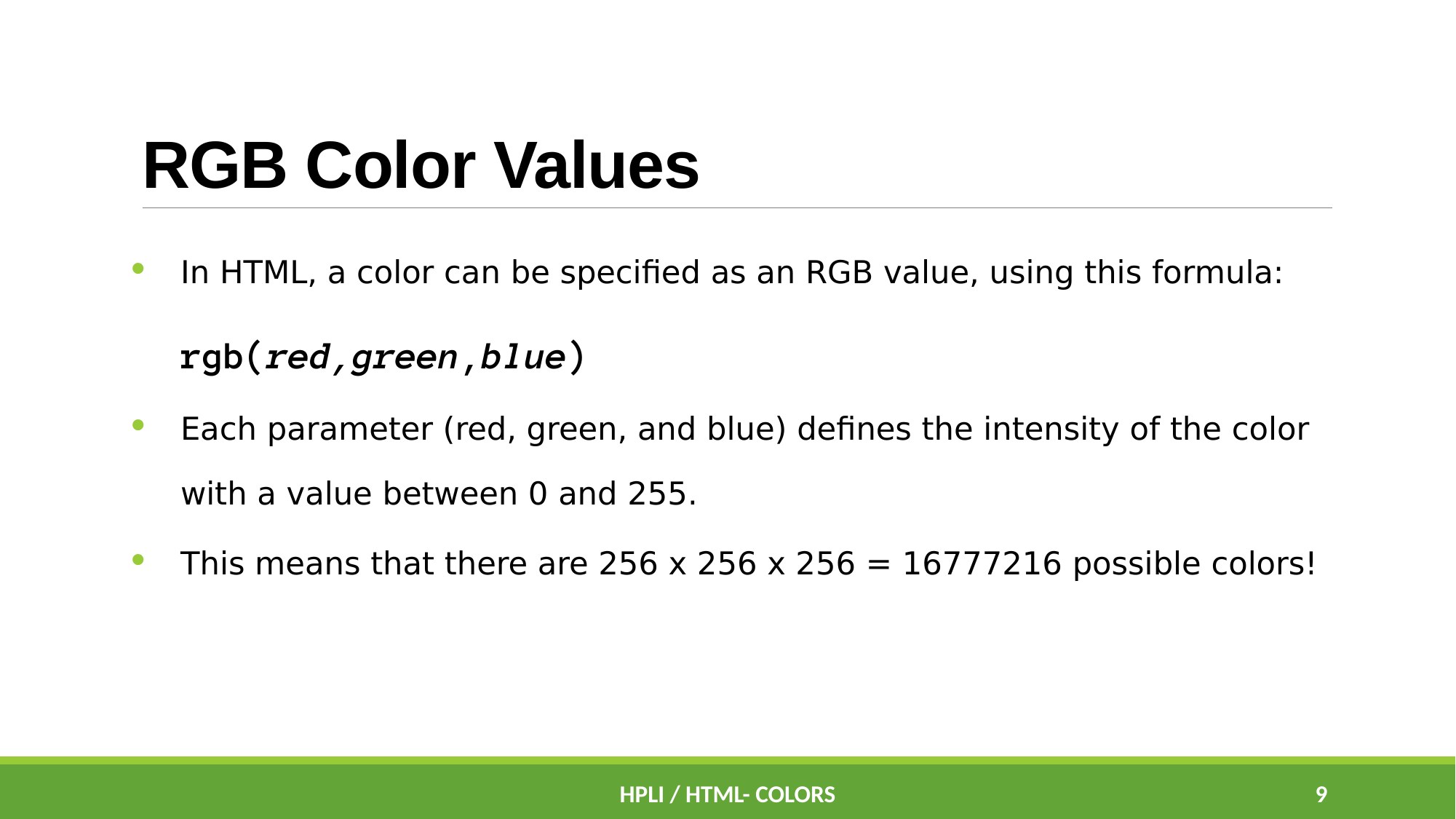

# RGB Color Values
In HTML, a color can be specified as an RGB value, using this formula:
rgb(red,green,blue)
Each parameter (red, green, and blue) defines the intensity of the color with a value between 0 and 255.
This means that there are 256 x 256 x 256 = 16777216 possible colors!

HPLI / HTML- Colors
9